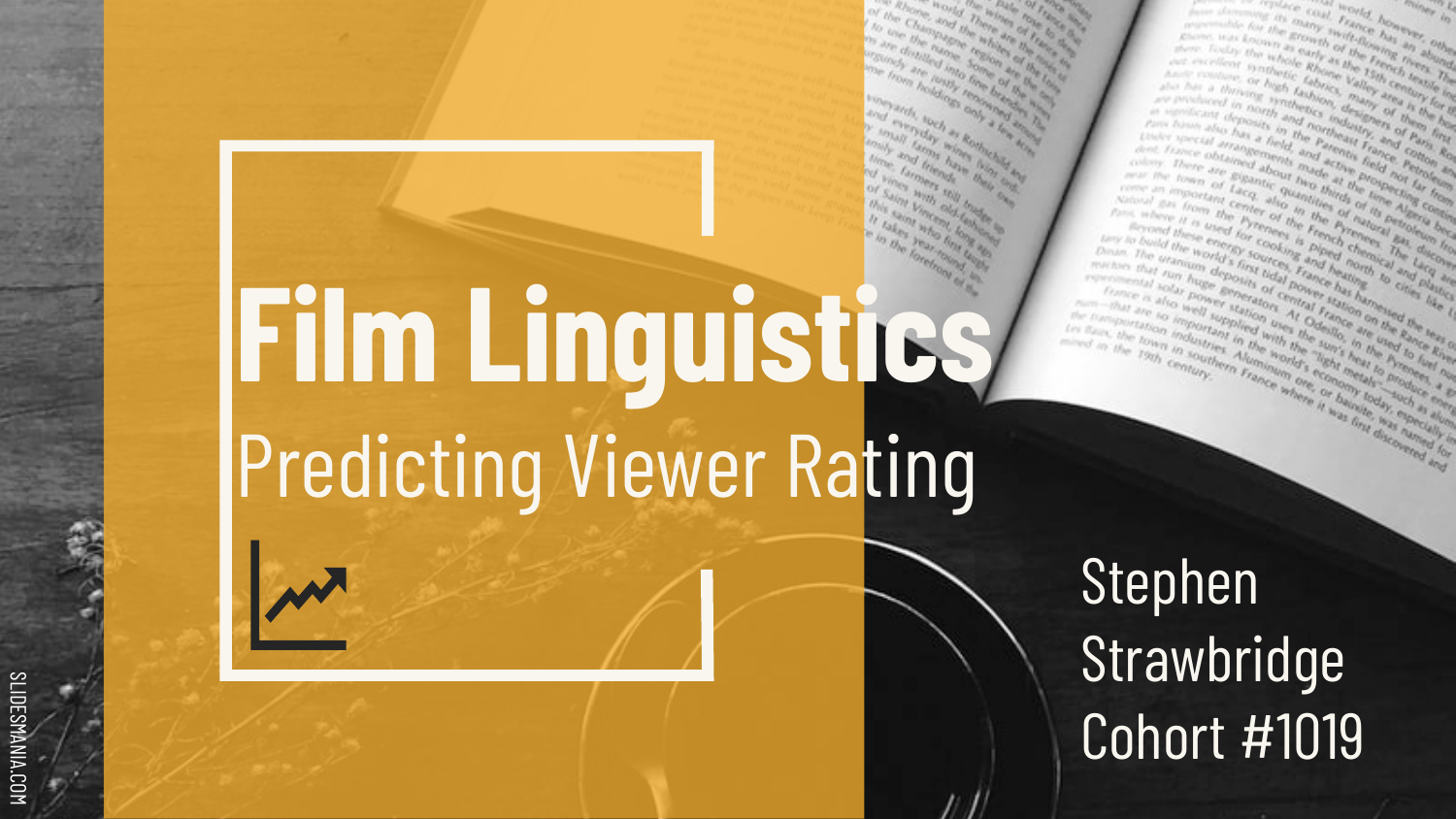

# Film Linguistics Predicting Viewer Rating
Stephen Strawbridge
Cohort #1019